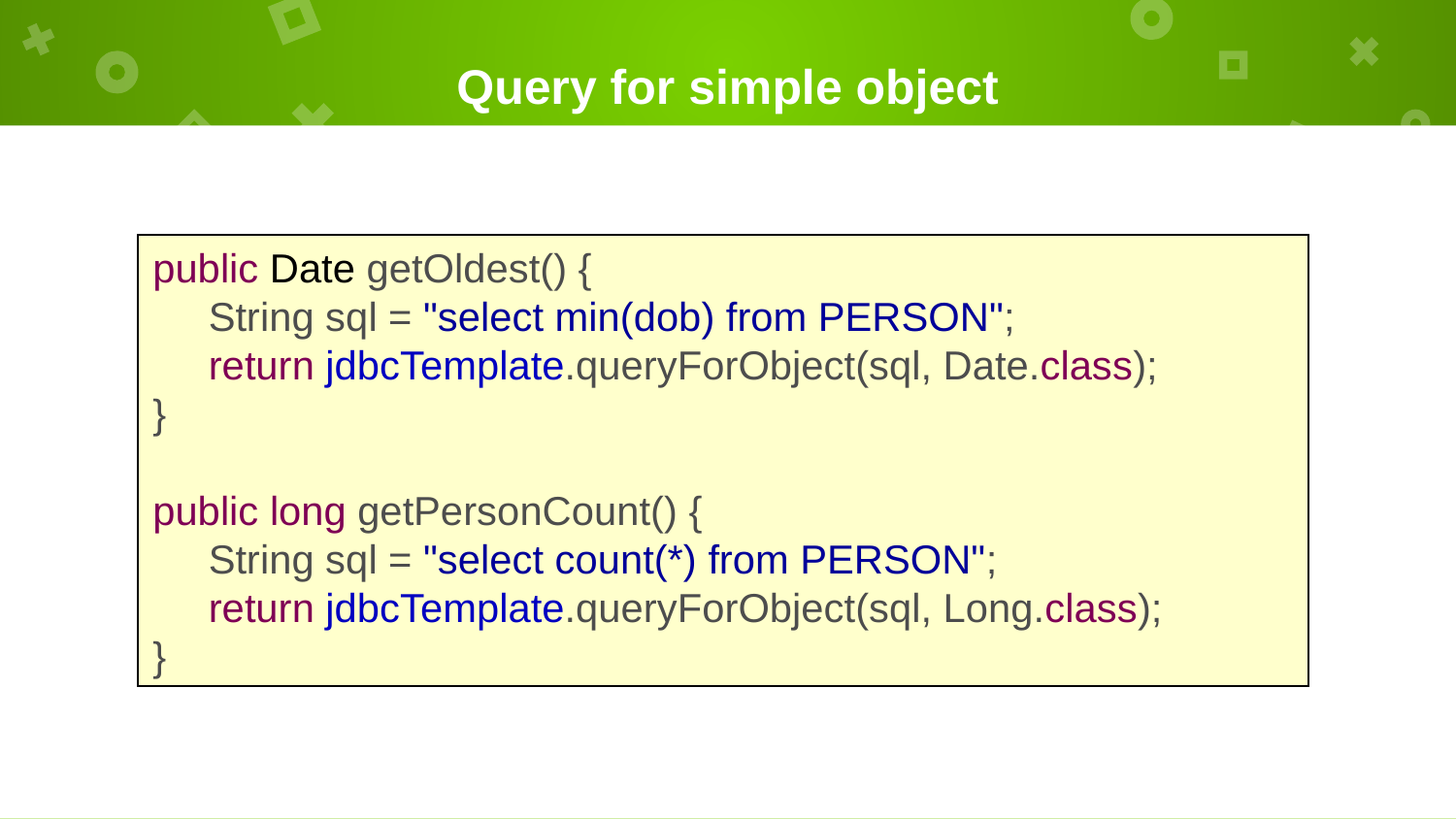

# Query for simple object
public Date getOldest() {
     String sql = "select min(dob) from PERSON";
     return jdbcTemplate.queryForObject(sql, Date.class);
}

public long getPersonCount() {
     String sql = "select count(*) from PERSON";
     return jdbcTemplate.queryForObject(sql, Long.class);
}